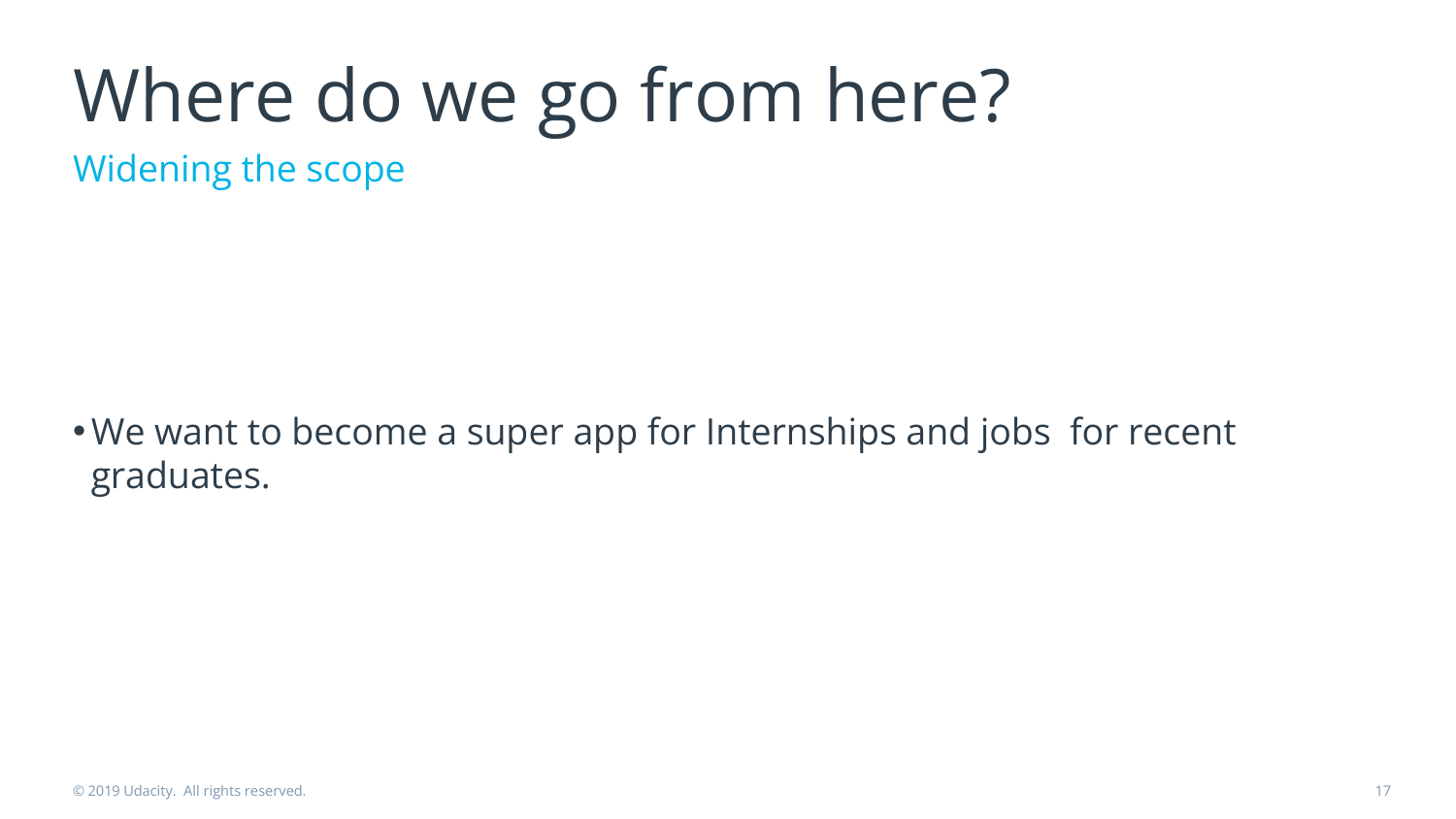

# Where do we go from here?
Widening the scope
We want to become a super app for Internships and jobs  for recent graduates.
© 2019 Udacity.  All rights reserved.
17